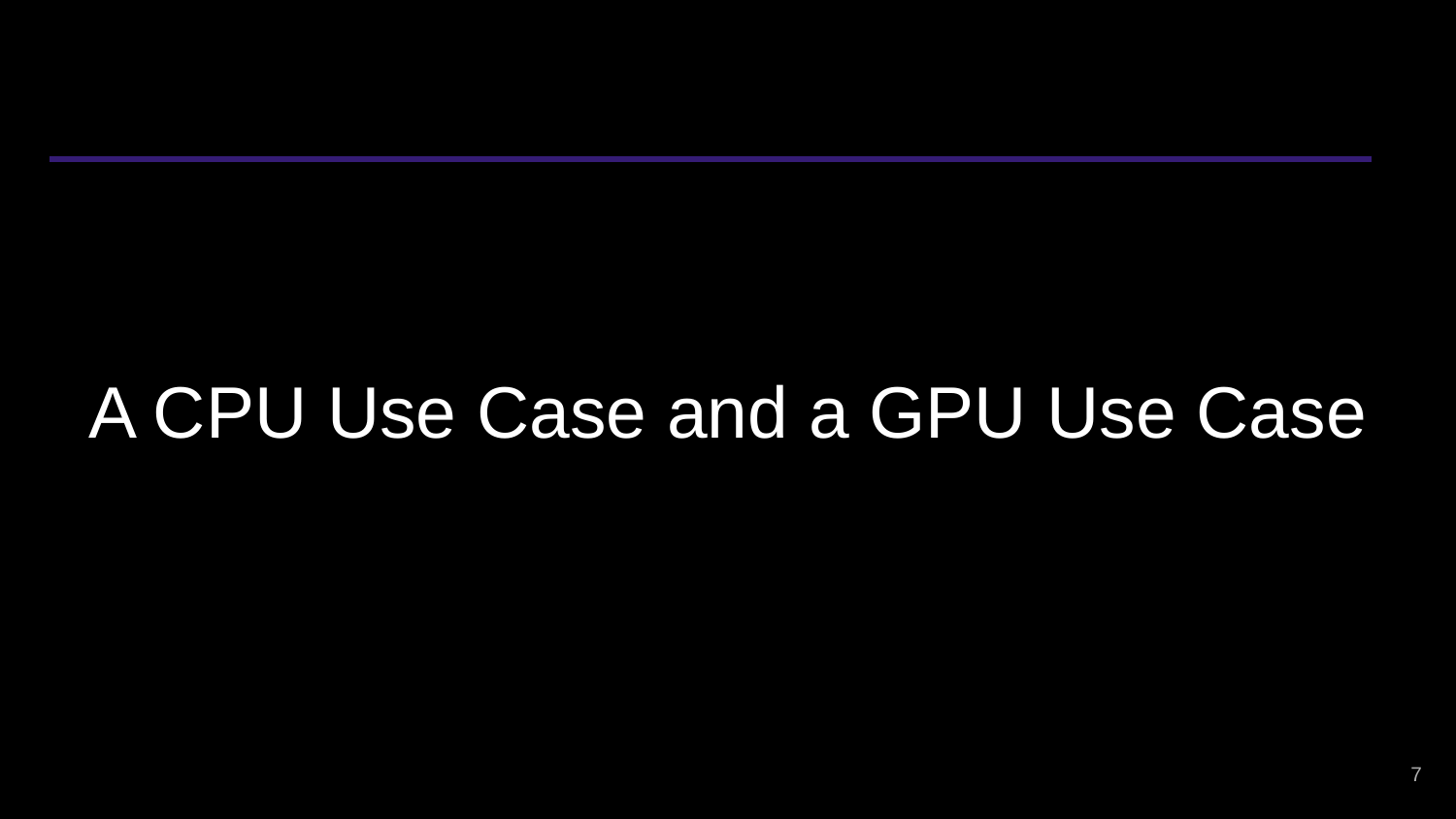

# A CPU Use Case and a GPU Use Case
7